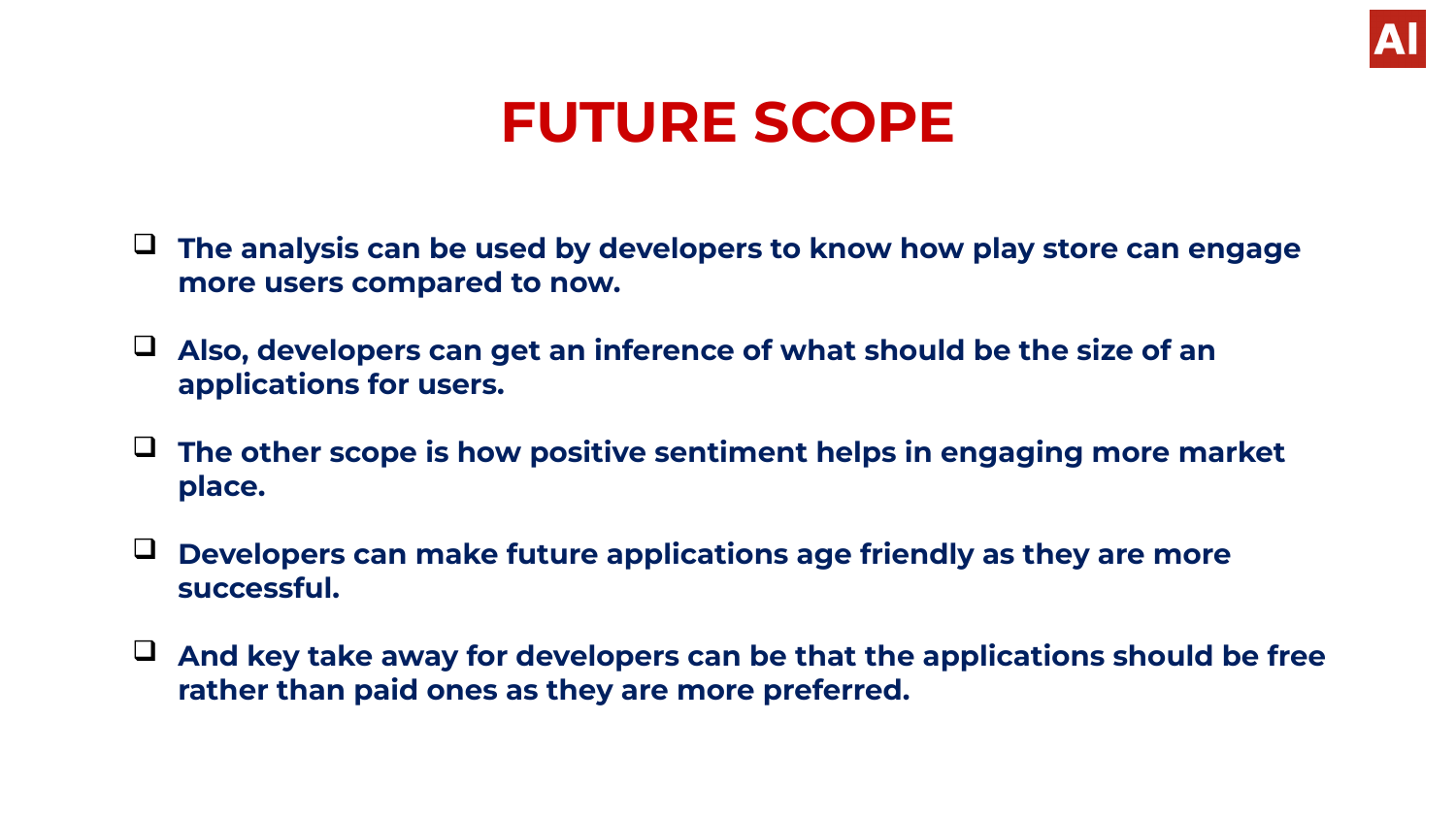

# FUTURE SCOPE
The analysis can be used by developers to know how play store can engage more users compared to now.

Also, developers can get an inference of what should be the size of an applications for users.

The other scope is how positive sentiment helps in engaging more market place.

Developers can make future applications age friendly as they are more successful.

And key take away for developers can be that the applications should be free rather than paid ones as they are more preferred.